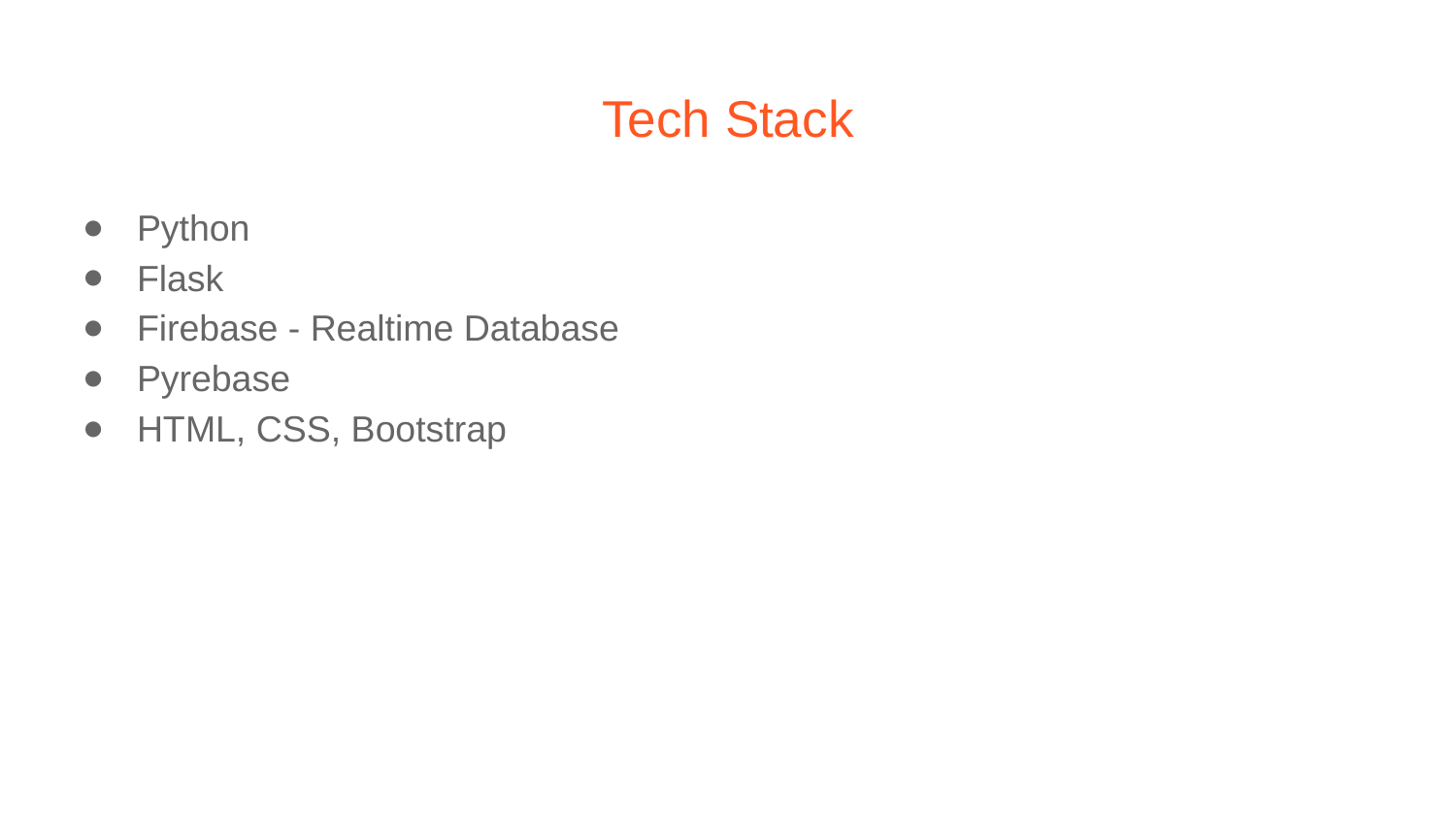

# Tech Stack
Python
Flask
Firebase - Realtime Database
Pyrebase
HTML, CSS, Bootstrap